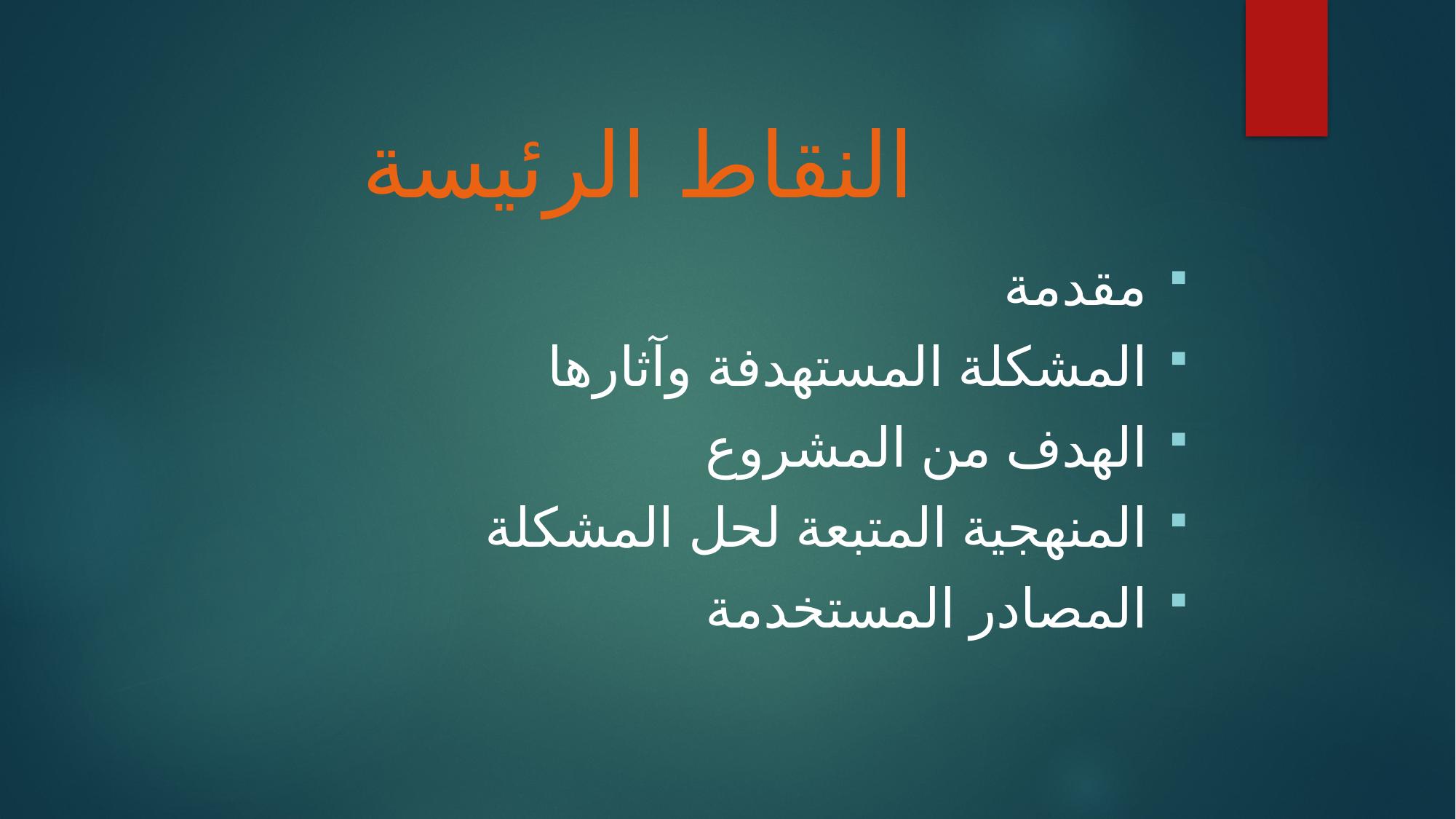

# النقاط الرئيسة
مقدمة
المشكلة المستهدفة وآثارها
الهدف من المشروع
المنهجية المتبعة لحل المشكلة
المصادر المستخدمة